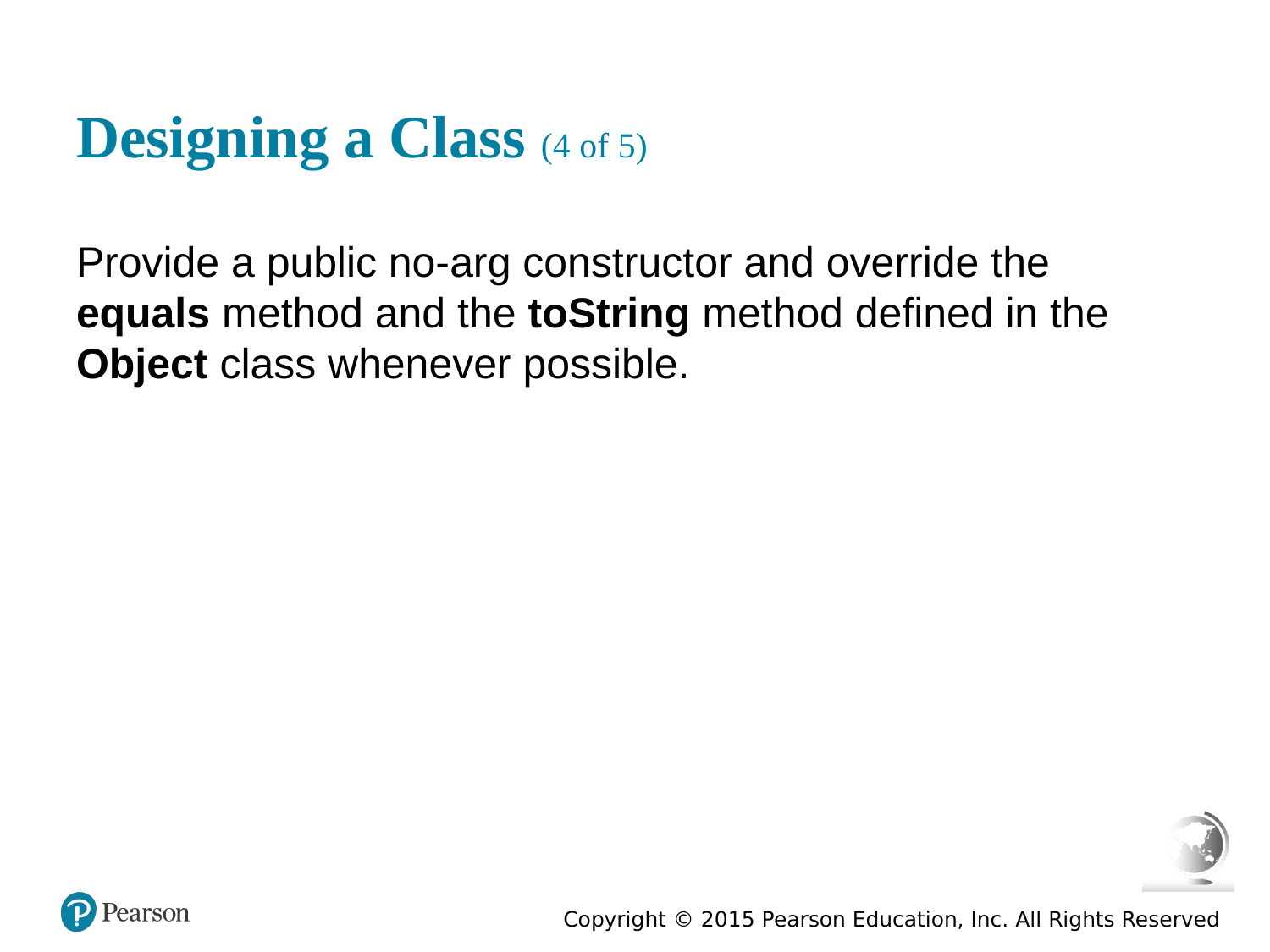

# Designing a Class (4 of 5)
Provide a public no-arg constructor and override the equals method and the toString method defined in the Object class whenever possible.